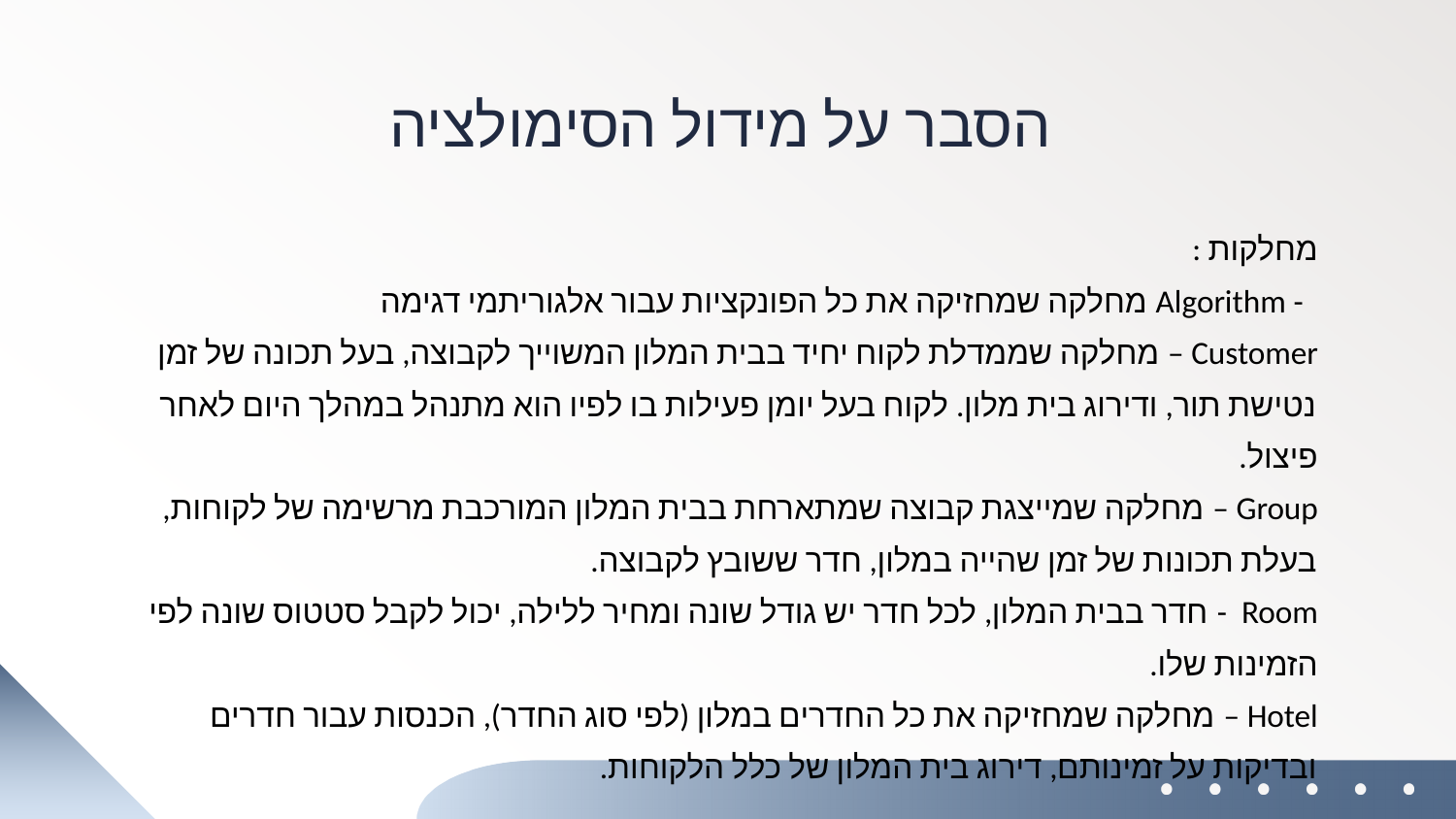

# הסבר על מידול הסימולציה
מחלקות :
  - Algorithm מחלקה שמחזיקה את כל הפונקציות עבור אלגוריתמי דגימה
Customer – מחלקה שממדלת לקוח יחיד בבית המלון המשוייך לקבוצה, בעל תכונה של זמן נטישת תור, ודירוג בית מלון. לקוח בעל יומן פעילות בו לפיו הוא מתנהל במהלך היום לאחר פיצול.
Group – מחלקה שמייצגת קבוצה שמתארחת בבית המלון המורכבת מרשימה של לקוחות, בעלת תכונות של זמן שהייה במלון, חדר ששובץ לקבוצה.
Room  - חדר בבית המלון, לכל חדר יש גודל שונה ומחיר ללילה, יכול לקבל סטטוס שונה לפי הזמינות שלו.
Hotel – מחלקה שמחזיקה את כל החדרים במלון (לפי סוג החדר), הכנסות עבור חדרים ובדיקות על זמינותם, דירוג בית המלון של כלל הלקוחות.